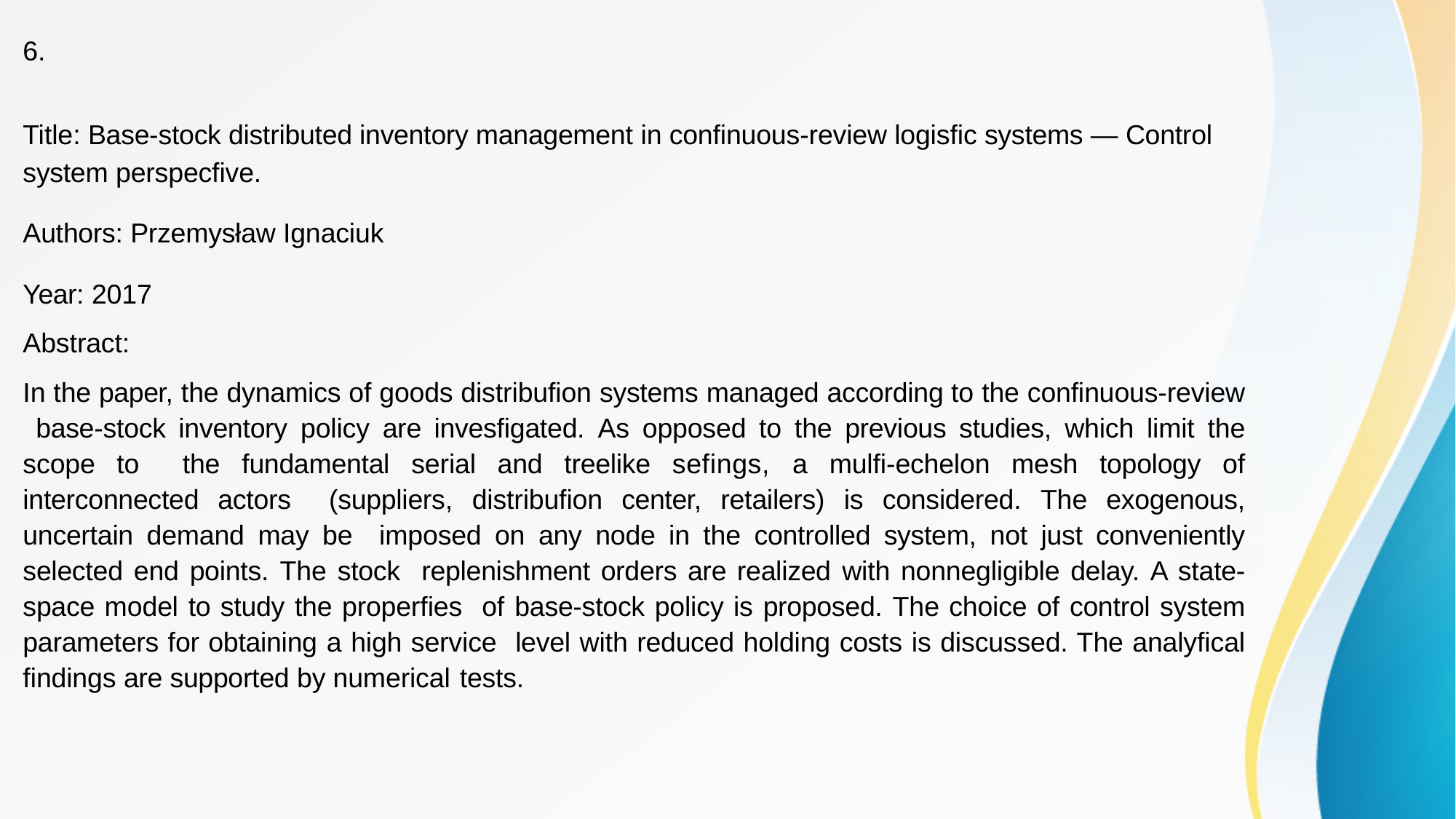

6.

Title: Base-stock distributed inventory management in confinuous-review logisfic systems — Control  system perspecfive.
Authors: Przemysław Ignaciuk
Year: 2017
Abstract:
In the paper, the dynamics of goods distribufion systems managed according to the confinuous-review  base-stock inventory policy are invesfigated. As opposed to the previous studies, which limit the scope to  the fundamental serial and treelike sefings, a mulfi-echelon mesh topology of interconnected actors  (suppliers, distribufion center, retailers) is considered. The exogenous, uncertain demand may be  imposed on any node in the controlled system, not just conveniently selected end points. The stock  replenishment orders are realized with nonnegligible delay. A state-space model to study the properfies  of base-stock policy is proposed. The choice of control system parameters for obtaining a high service  level with reduced holding costs is discussed. The analyfical ﬁndings are supported by numerical tests.